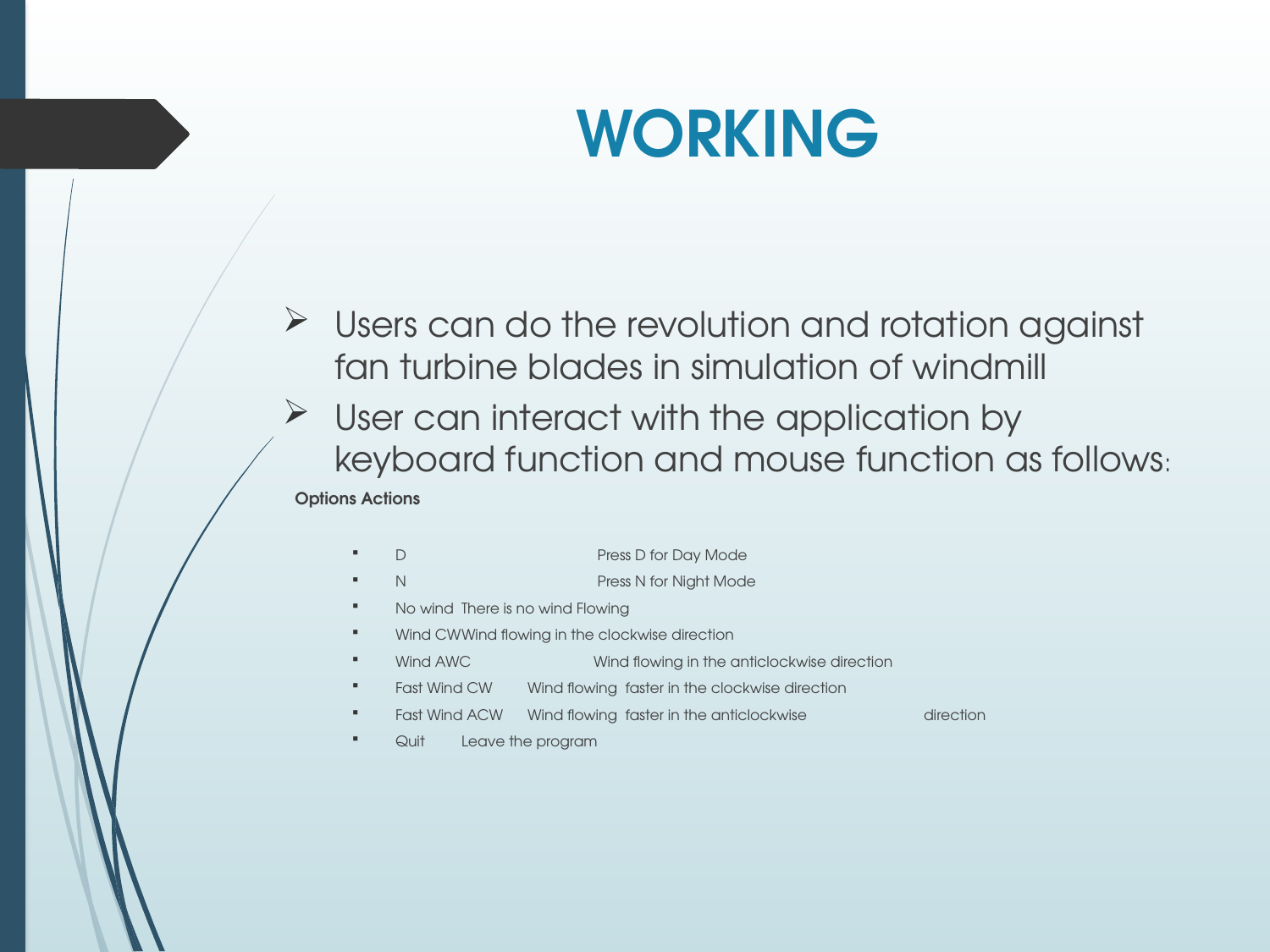

# WORKING
Users can do the revolution and rotation against fan turbine blades in simulation of windmill
User can interact with the application by keyboard function and mouse function as follows:
	Options		Actions

D	                       	 Press D for Day Mode
N	                       	 Press N for Night Mode
No wind		There is no wind Flowing
Wind CW		Wind flowing in the clockwise direction
Wind AWC		Wind flowing in the anticlockwise direction
Fast Wind CW	Wind flowing  faster in the clockwise direction
Fast Wind ACW	Wind flowing  faster in the anticlockwise 				direction
Quit		Leave the program